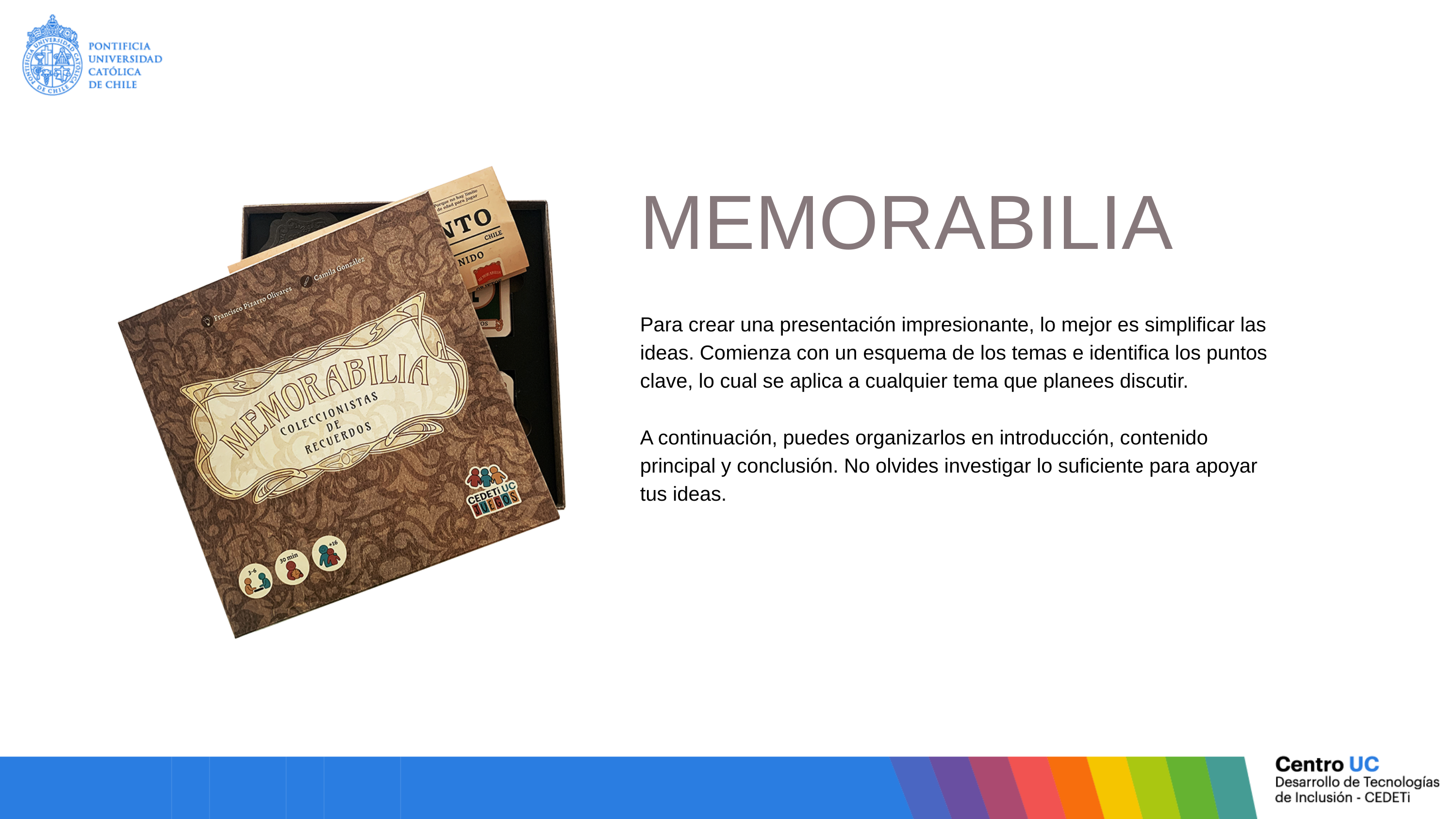

MEMORABILIA

Para crear una presentación impresionante, lo mejor es simplificar las ideas. Comienza con un esquema de los temas e identifica los puntos clave, lo cual se aplica a cualquier tema que planees discutir.

A continuación, puedes organizarlos en introducción, contenido principal y conclusión. No olvides investigar lo suficiente para apoyar tus ideas.